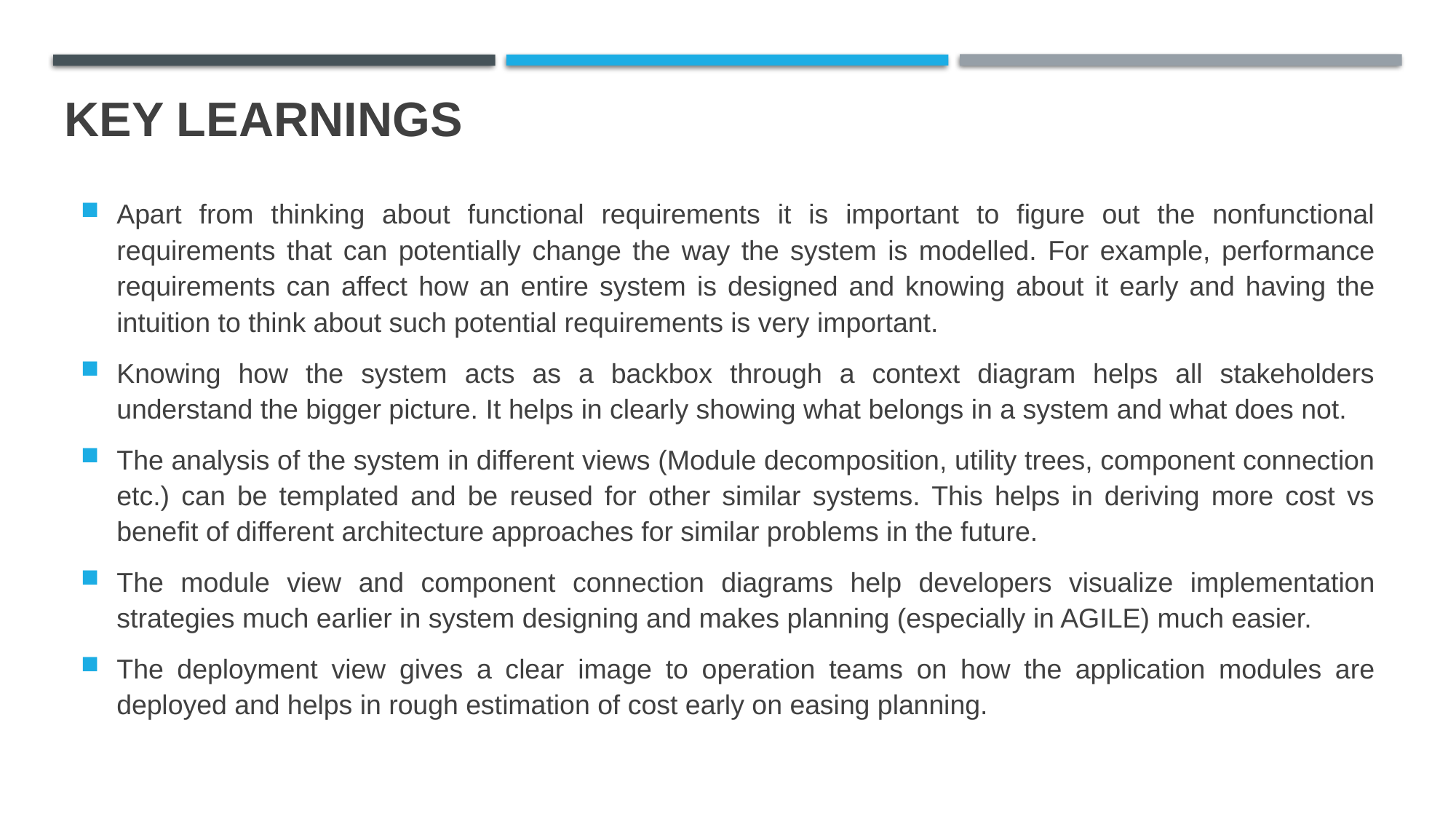

# Key Learnings
Apart from thinking about functional requirements it is important to figure out the nonfunctional requirements that can potentially change the way the system is modelled. For example, performance requirements can affect how an entire system is designed and knowing about it early and having the intuition to think about such potential requirements is very important.
Knowing how the system acts as a backbox through a context diagram helps all stakeholders understand the bigger picture. It helps in clearly showing what belongs in a system and what does not.
The analysis of the system in different views (Module decomposition, utility trees, component connection etc.) can be templated and be reused for other similar systems. This helps in deriving more cost vs benefit of different architecture approaches for similar problems in the future.
The module view and component connection diagrams help developers visualize implementation strategies much earlier in system designing and makes planning (especially in AGILE) much easier.
The deployment view gives a clear image to operation teams on how the application modules are deployed and helps in rough estimation of cost early on easing planning.